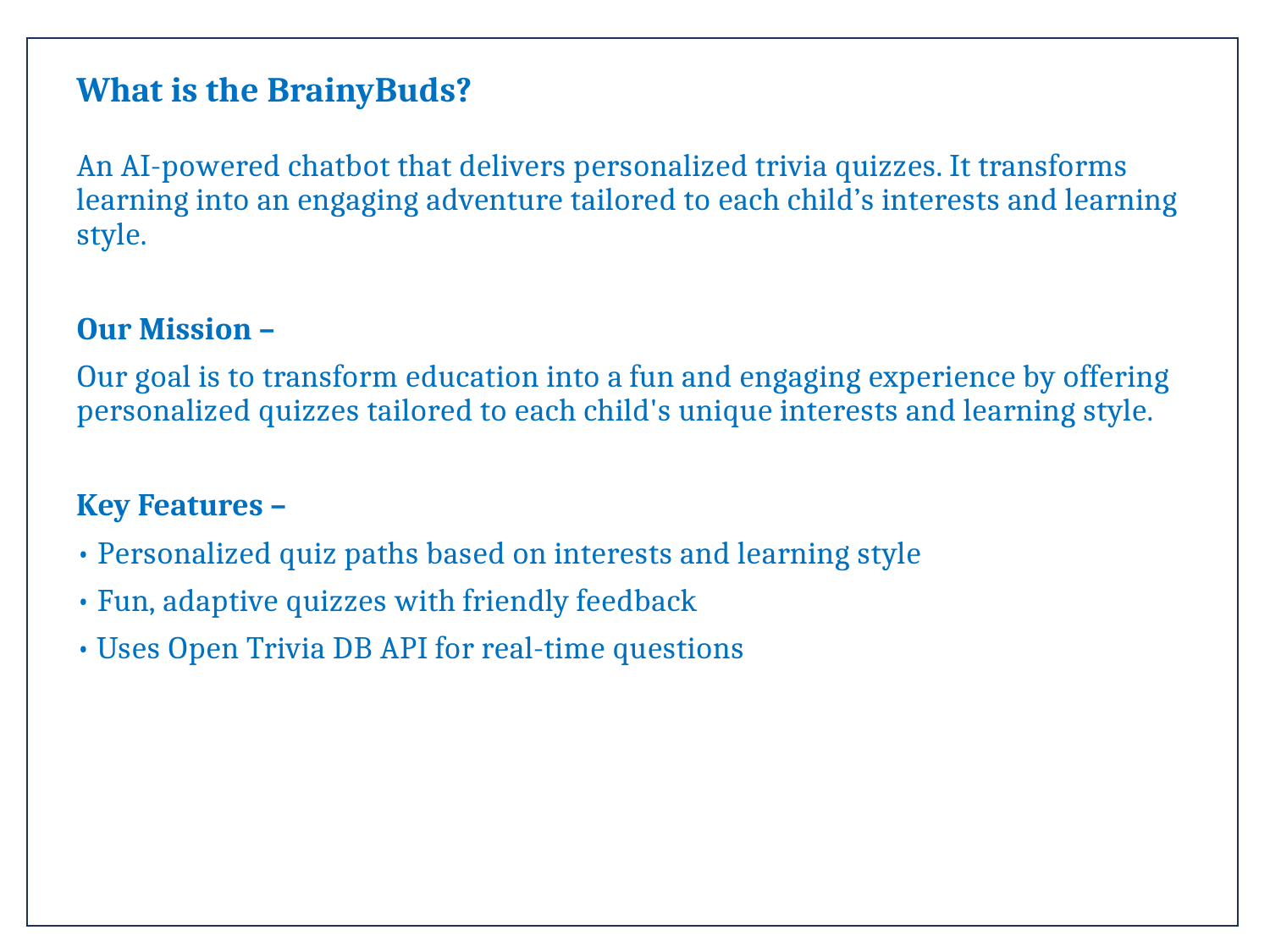

# What is the BrainyBuds?
An AI-powered chatbot that delivers personalized trivia quizzes. It transforms learning into an engaging adventure tailored to each child’s interests and learning style.

Our Mission –
Our goal is to transform education into a fun and engaging experience by offering personalized quizzes tailored to each child's unique interests and learning style.

Key Features –
• Personalized quiz paths based on interests and learning style
• Fun, adaptive quizzes with friendly feedback
• Uses Open Trivia DB API for real-time questions